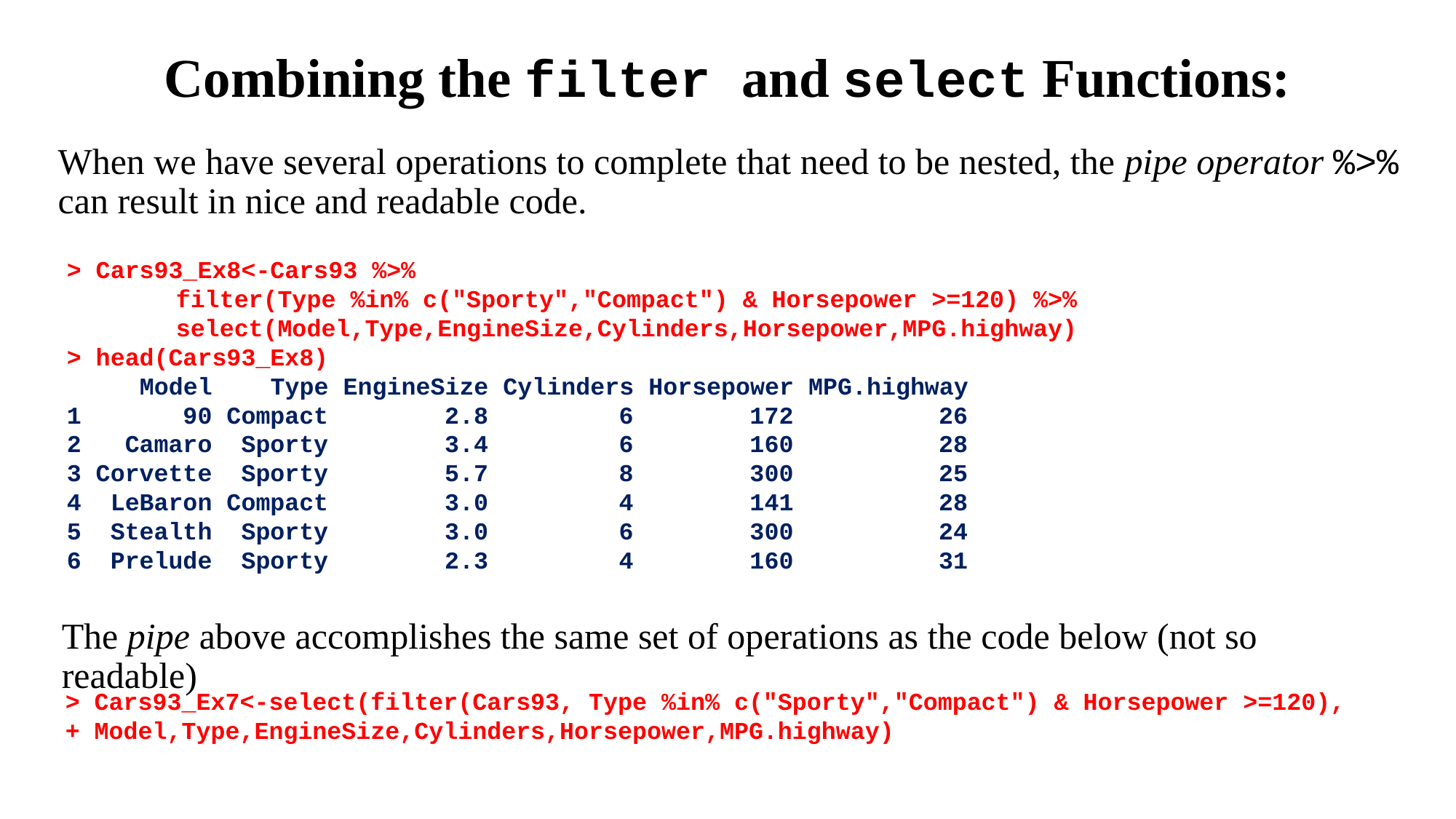

# Combining the filter and select Functions:
When we have several operations to complete that need to be nested, the pipe operator %>% can result in nice and readable code.
> Cars93_Ex8<-Cars93 %>%
 	filter(Type %in% c("Sporty","Compact") & Horsepower >=120) %>%
 	select(Model,Type,EngineSize,Cylinders,Horsepower,MPG.highway)
> head(Cars93_Ex8)
     Model    Type EngineSize Cylinders Horsepower MPG.highway
1       90 Compact        2.8         6        172          26
2   Camaro  Sporty        3.4         6        160          28
3 Corvette  Sporty        5.7         8        300          25
4  LeBaron Compact        3.0         4        141          28
5  Stealth  Sporty        3.0         6        300          24
6  Prelude  Sporty        2.3         4        160          31
The pipe above accomplishes the same set of operations as the code below (not so readable)
> Cars93_Ex7<-select(filter(Cars93, Type %in% c("Sporty","Compact") & Horsepower >=120),
+ Model,Type,EngineSize,Cylinders,Horsepower,MPG.highway)